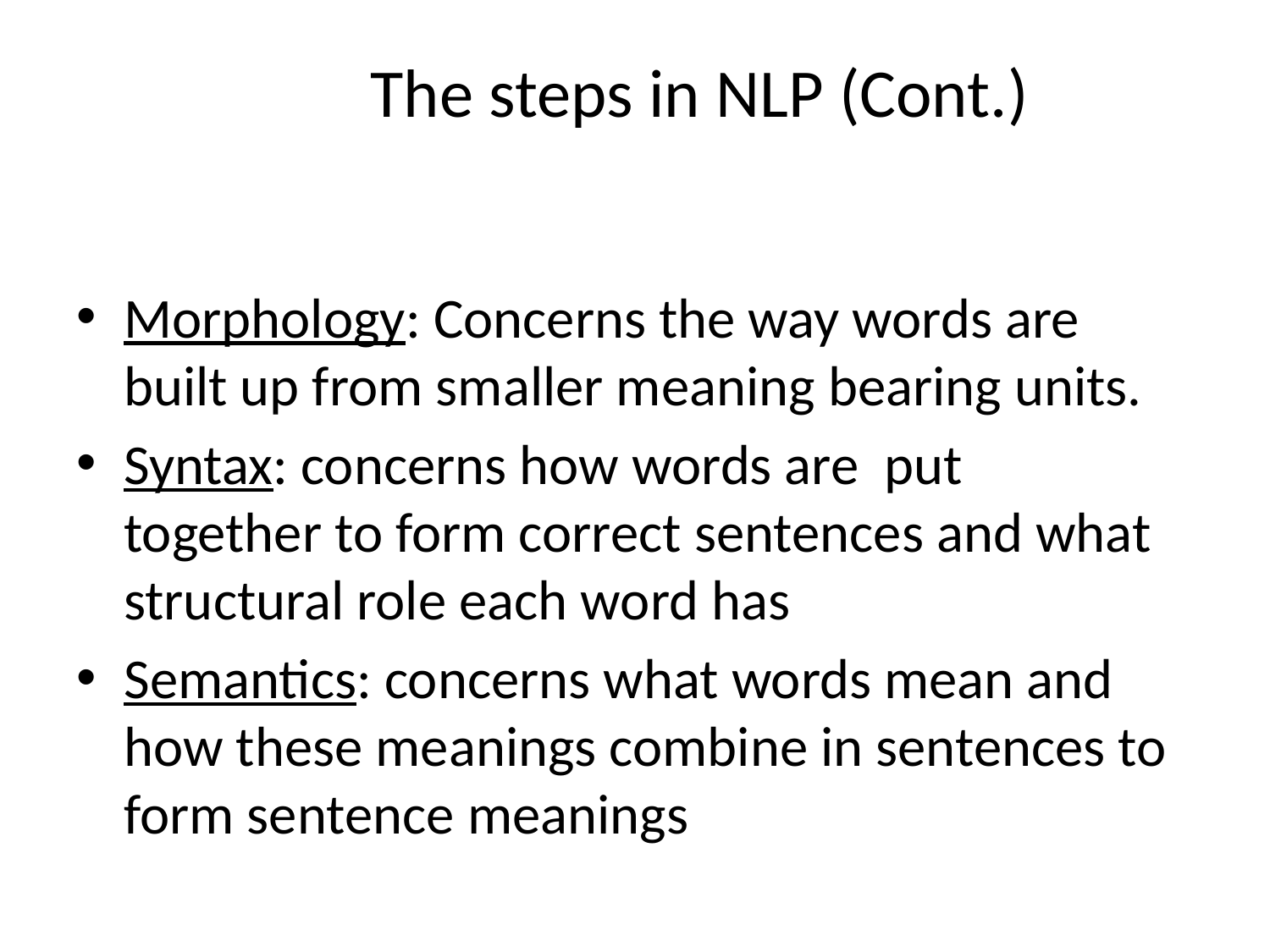

# The steps in NLP (Cont.)
Morphology: Concerns the way words are built up from smaller meaning bearing units.
Syntax: concerns how words are  put together to form correct sentences and what structural role each word has
Semantics: concerns what words mean and how these meanings combine in sentences to form sentence meanings